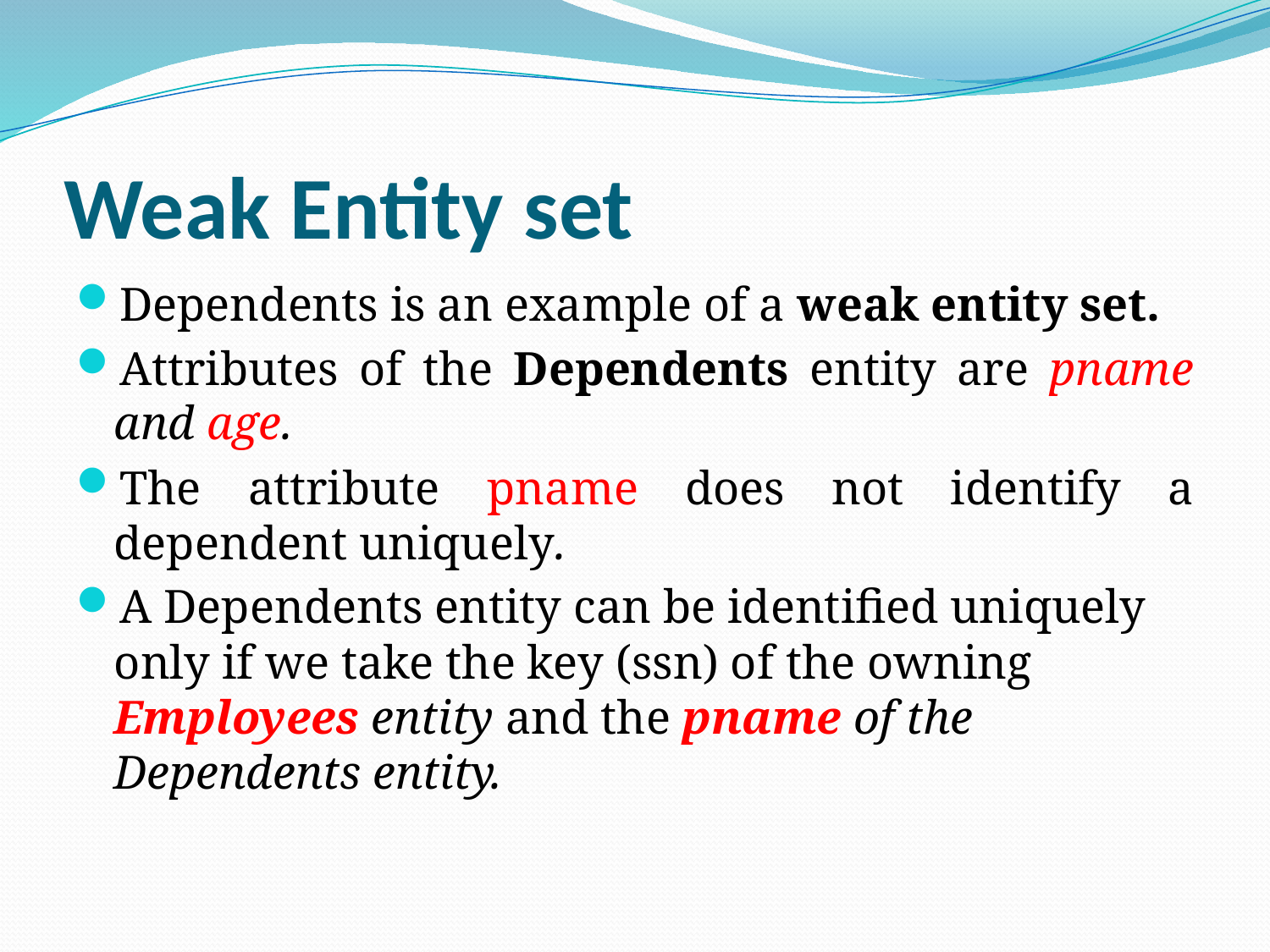

# Weak Entity set
Dependents is an example of a weak entity set.
Attributes of the Dependents entity are pname and age.
The attribute pname does not identify a dependent uniquely.
A Dependents entity can be identified uniquely only if we take the key (ssn) of the owning Employees entity and the pname of the Dependents entity.